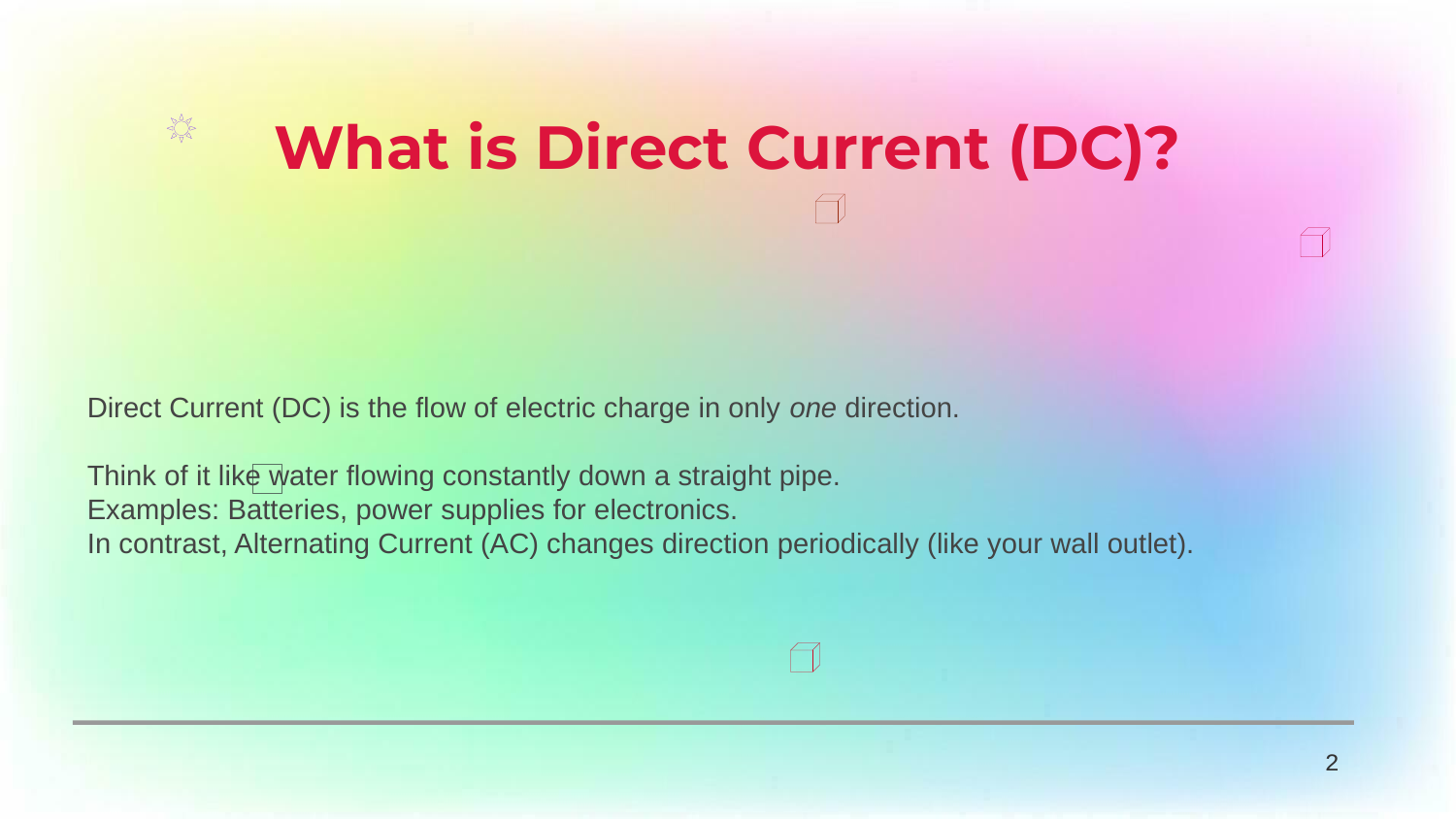

What is Direct Current (DC)?

Direct Current (DC) is the flow of electric charge in only one direction.

Think of it like water flowing constantly down a straight pipe.
Examples: Batteries, power supplies for electronics.
In contrast, Alternating Current (AC) changes direction periodically (like your wall outlet).

2